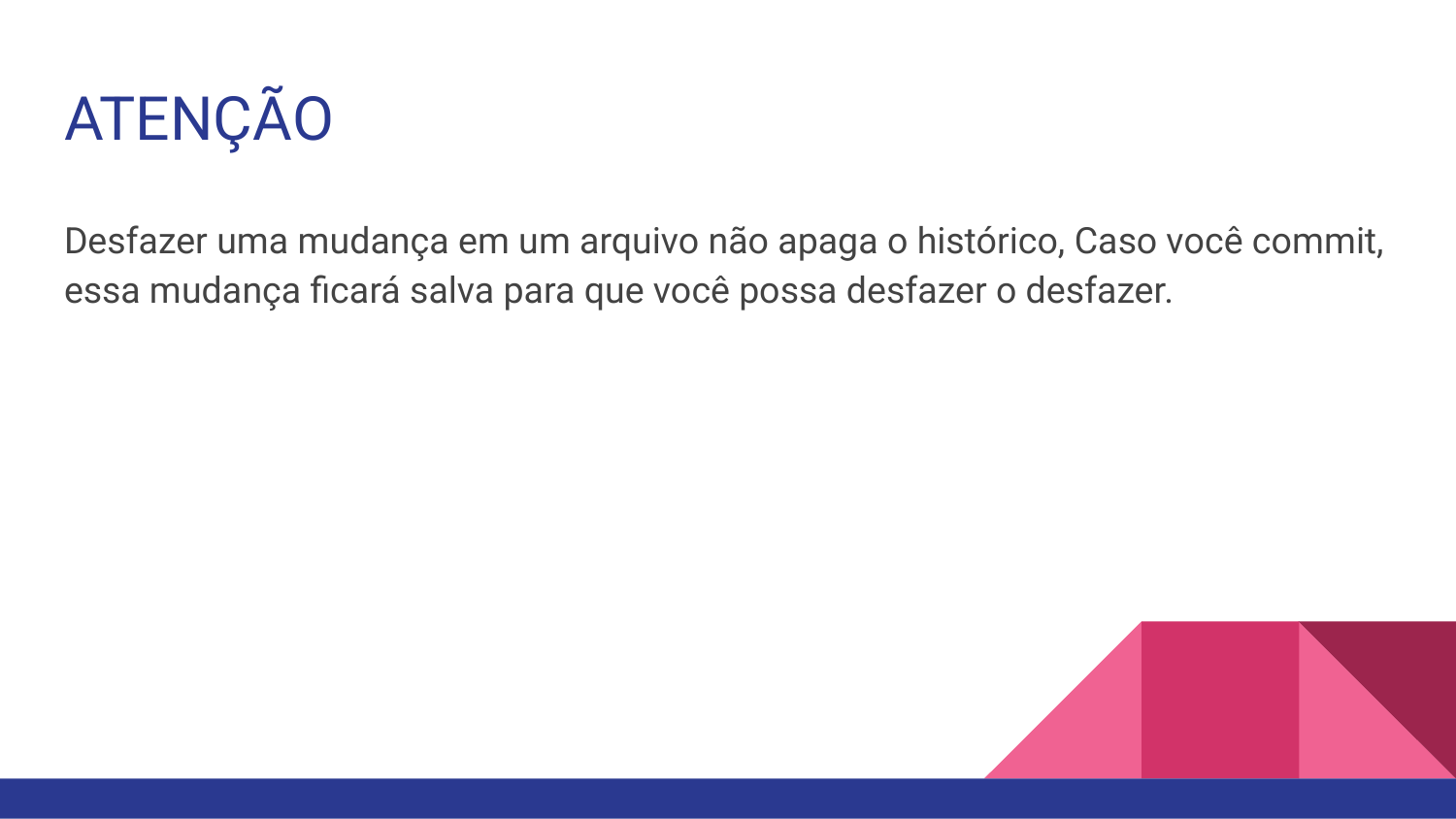

# ATENÇÃO
Desfazer uma mudança em um arquivo não apaga o histórico, Caso você commit, essa mudança ficará salva para que você possa desfazer o desfazer.